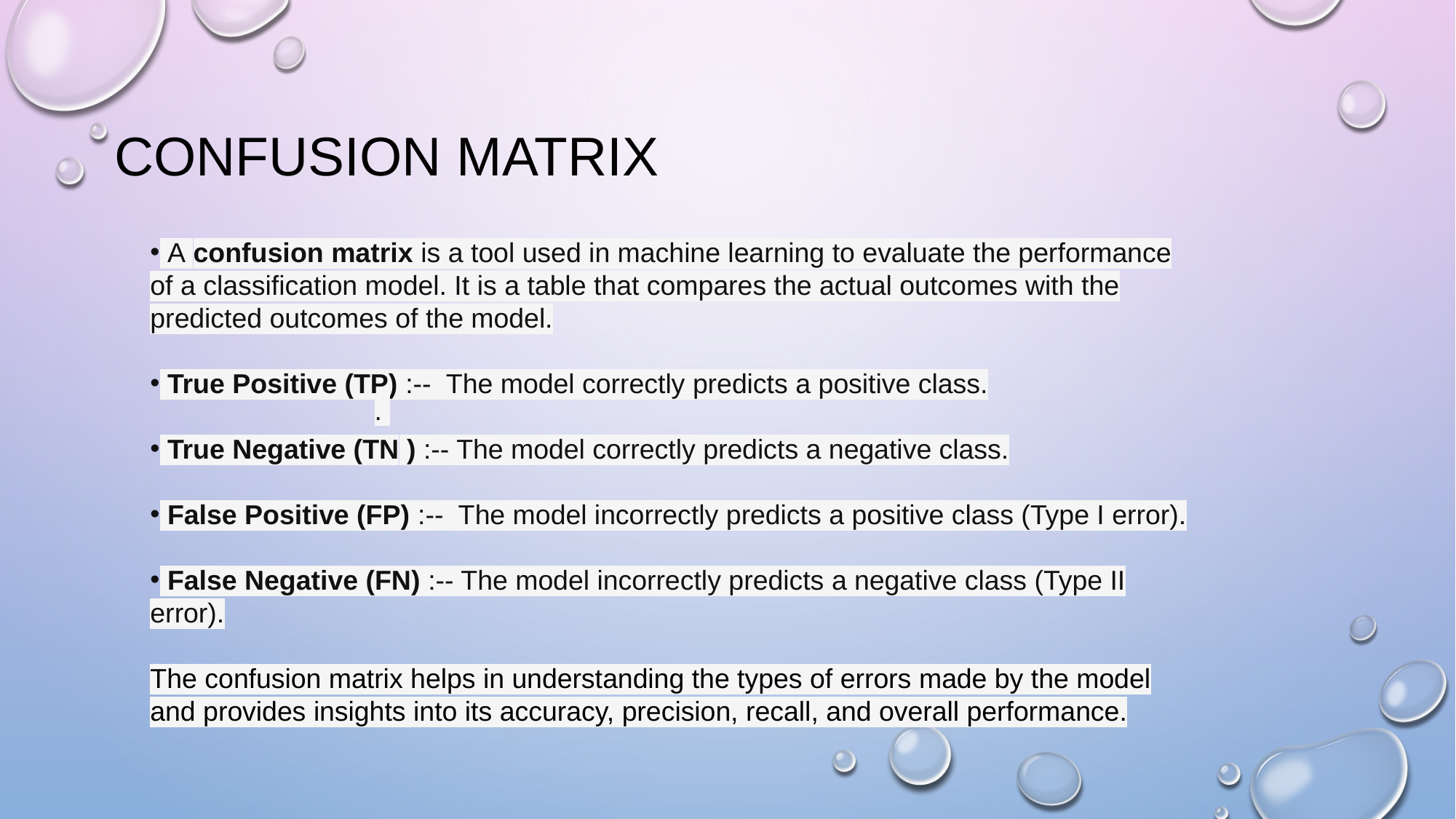

# Confusion matrix
 A confusion matrix is a tool used in machine learning to evaluate the performance of a classification model. It is a table that compares the actual outcomes with the predicted outcomes of the model.

 True Positive (TP) :--  The model correctly predicts a positive class.

 True Negative (TN ) :-- The model correctly predicts a negative class.

 False Positive (FP) :--  The model incorrectly predicts a positive class (Type I error).

 False Negative (FN) :-- The model incorrectly predicts a negative class (Type II error).

The confusion matrix helps in understanding the types of errors made by the model and provides insights into its accuracy, precision, recall, and overall performance.

.